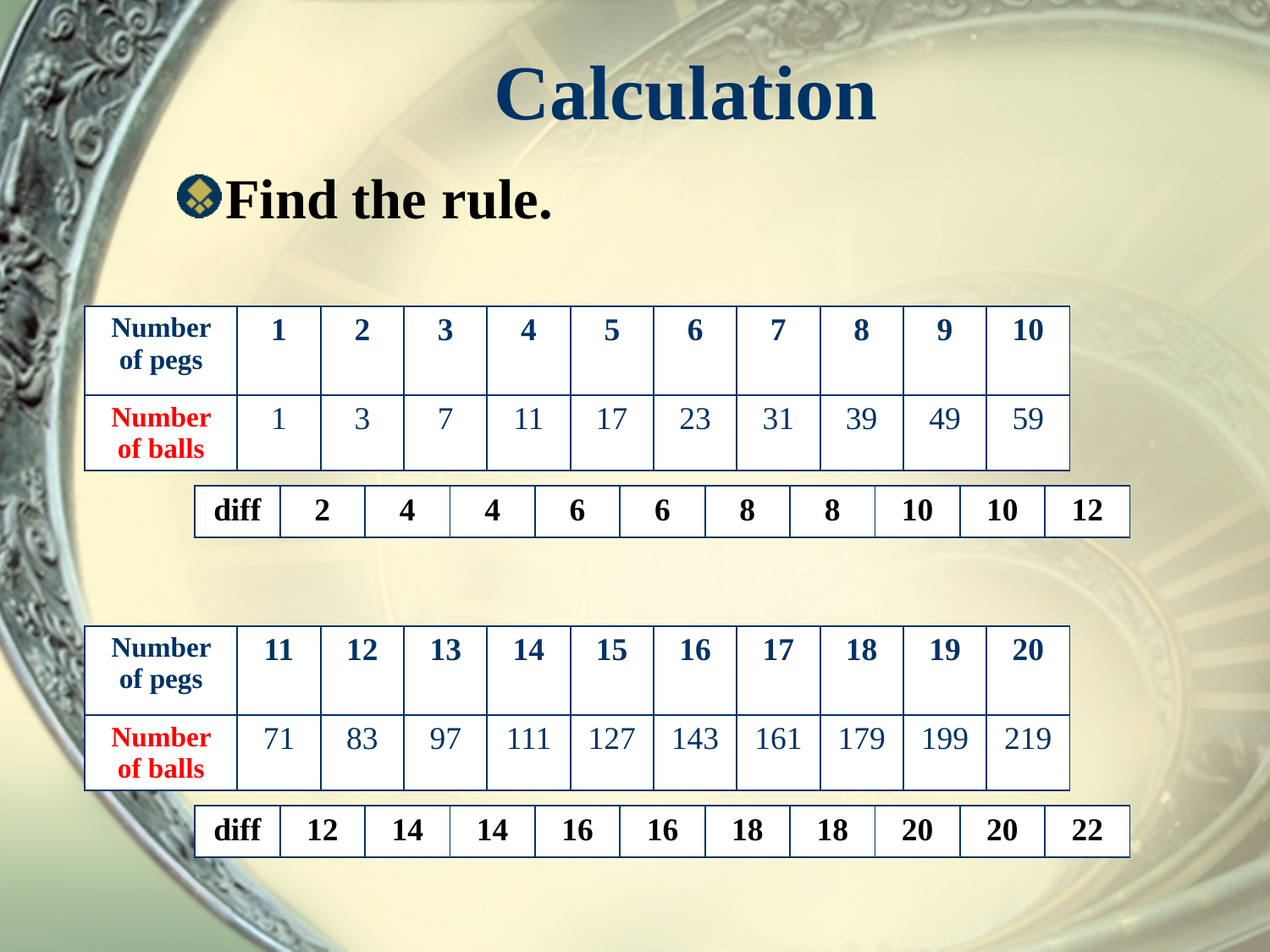

# Calculation
Find the rule.
| Number of pegs | 1 | 2 | 3 | 4 | 5 | 6 | 7 | 8 | 9 | 10 |
| --- | --- | --- | --- | --- | --- | --- | --- | --- | --- | --- |
| Number of balls | 1 | 3 | 7 | 11 | 17 | 23 | 31 | 39 | 49 | 59 |
| diff | 2 | 4 | 4 | 6 | 6 | 8 | 8 | 10 | 10 | 12 |
| --- | --- | --- | --- | --- | --- | --- | --- | --- | --- | --- |
| Number of pegs | 11 | 12 | 13 | 14 | 15 | 16 | 17 | 18 | 19 | 20 |
| --- | --- | --- | --- | --- | --- | --- | --- | --- | --- | --- |
| Number of balls | 71 | 83 | 97 | 111 | 127 | 143 | 161 | 179 | 199 | 219 |
| diff | 12 | 14 | 14 | 16 | 16 | 18 | 18 | 20 | 20 | 22 |
| --- | --- | --- | --- | --- | --- | --- | --- | --- | --- | --- |